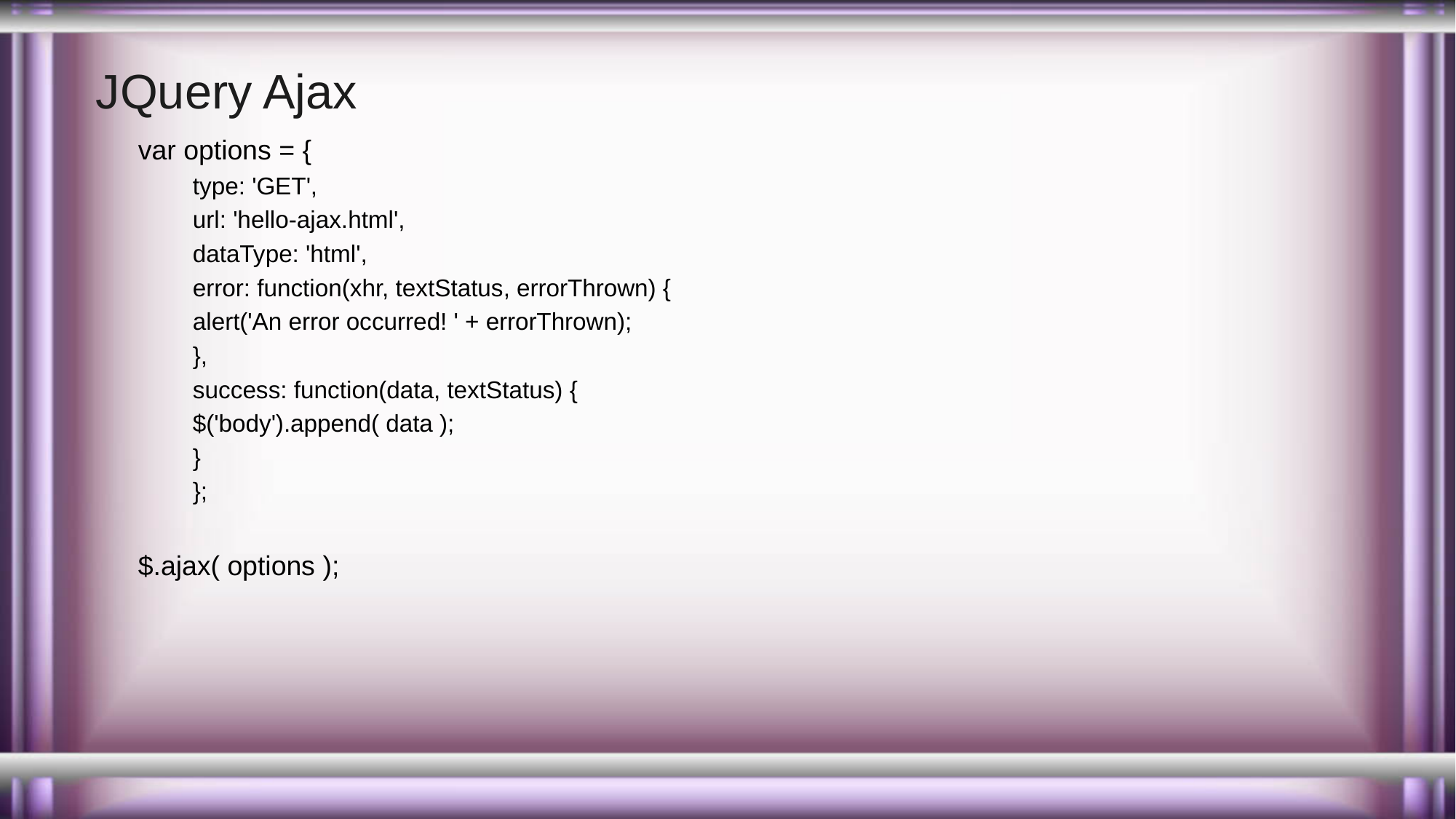

# JQuery Ajax
var options = {
type: 'GET',
url: 'hello-ajax.html',
dataType: 'html',
error: function(xhr, textStatus, errorThrown) {
alert('An error occurred! ' + errorThrown);
},
success: function(data, textStatus) {
$('body').append( data );
}
};

$.ajax( options );